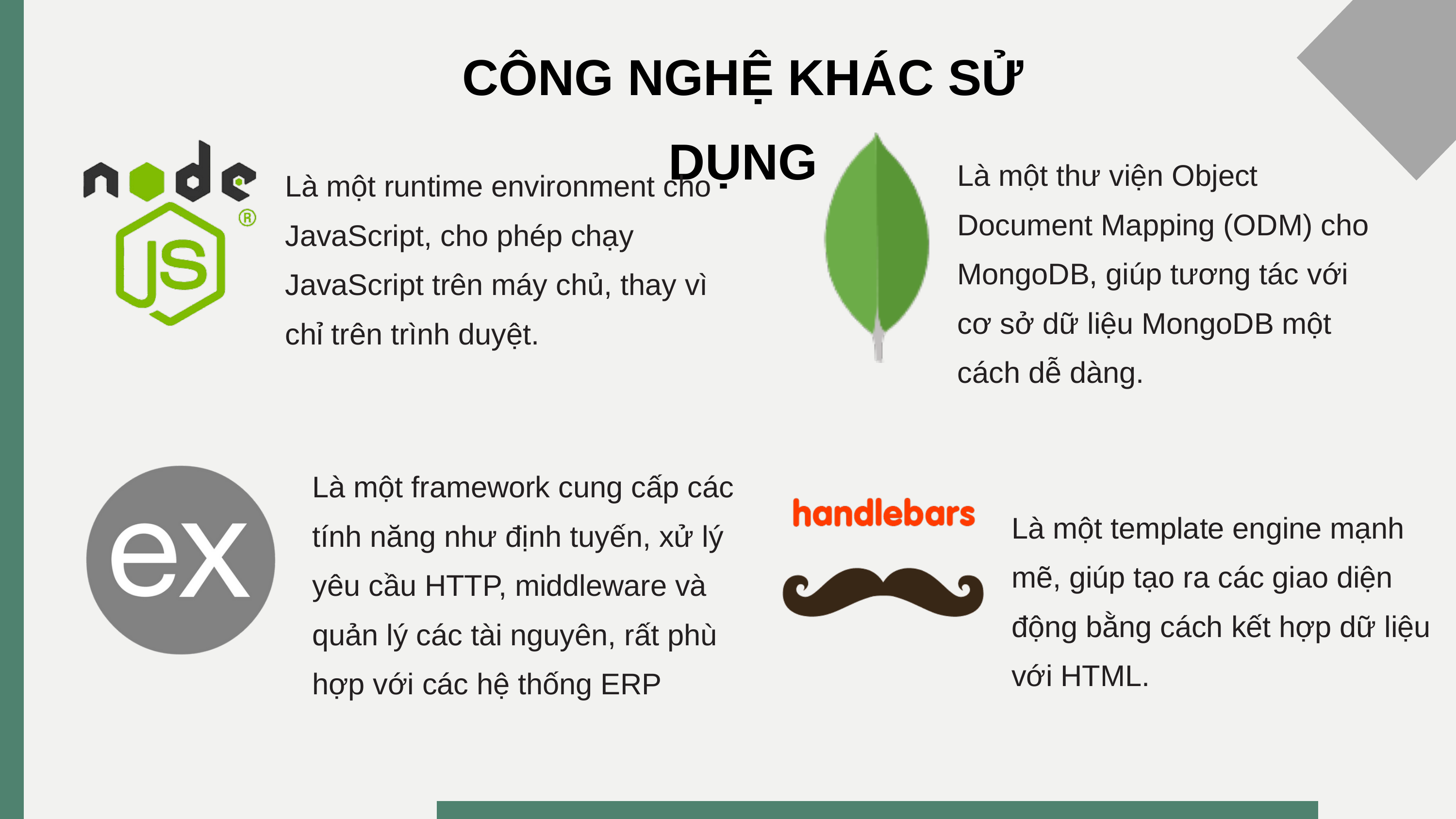

CÔNG NGHỆ KHÁC SỬ DỤNG

Là một thư viện Object Document Mapping (ODM) cho MongoDB, giúp tương tác với cơ sở dữ liệu MongoDB một cách dễ dàng.
Là một runtime environment cho JavaScript, cho phép chạy JavaScript trên máy chủ, thay vì chỉ trên trình duyệt.
Là một framework cung cấp các tính năng như định tuyến, xử lý yêu cầu HTTP, middleware và quản lý các tài nguyên, rất phù hợp với các hệ thống ERP

Là một template engine mạnh mẽ, giúp tạo ra các giao diện động bằng cách kết hợp dữ liệu với HTML.